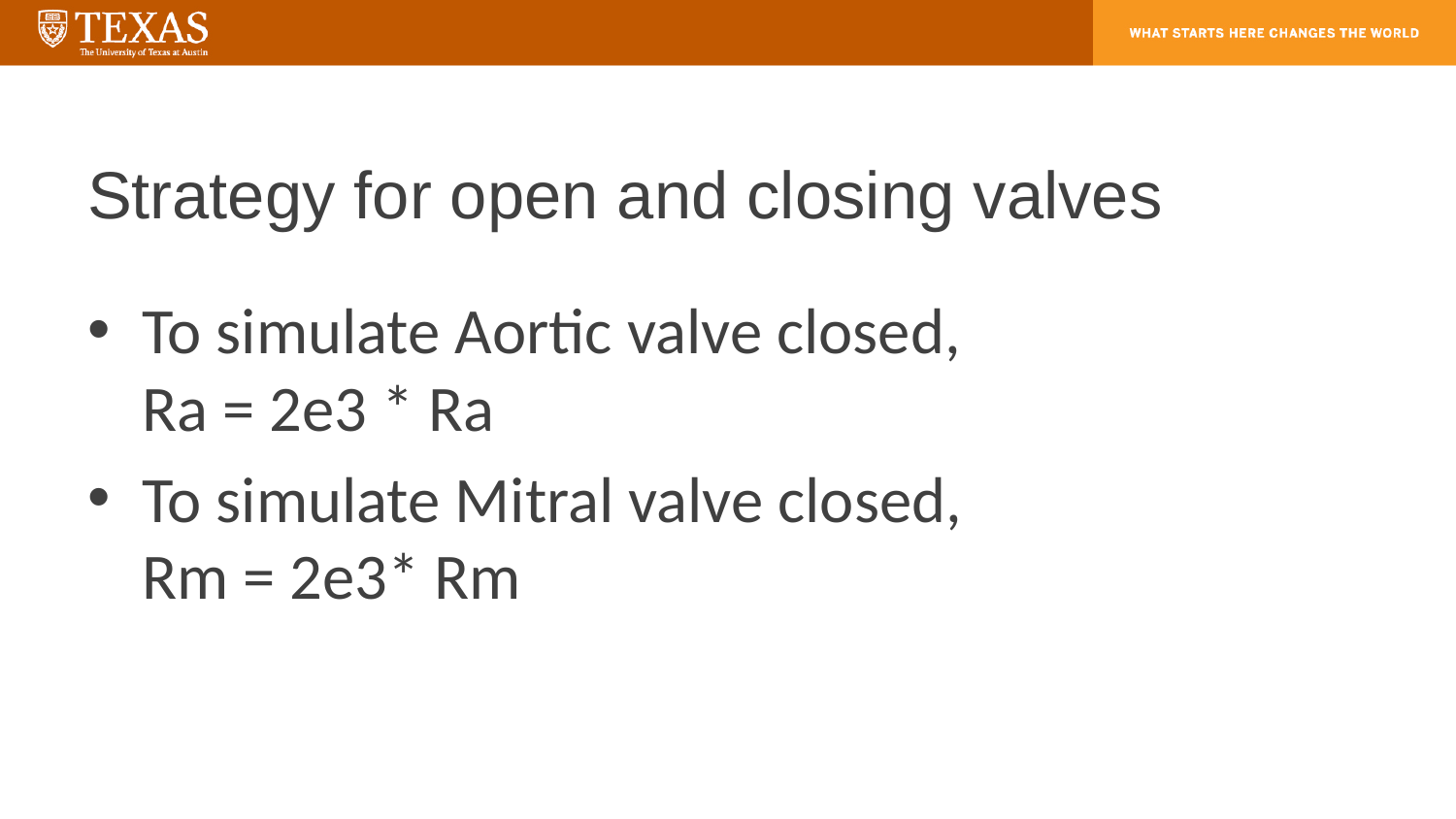

# Strategy for open and closing valves
To simulate Aortic valve closed,
Ra = 2e3 * Ra
To simulate Mitral valve closed,
Rm = 2e3* Rm